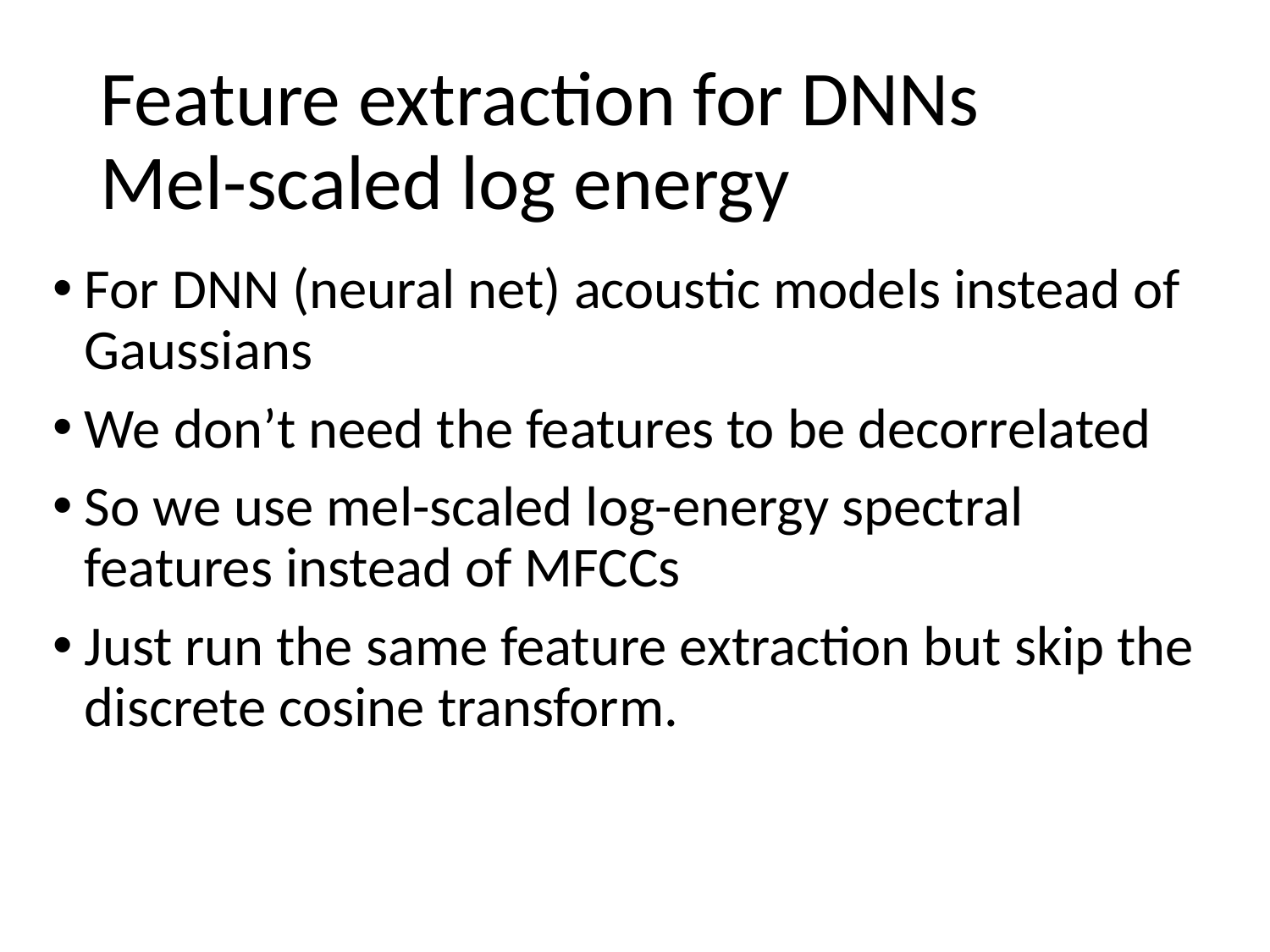

# Feature extraction for DNNs Mel-scaled log energy
For DNN (neural net) acoustic models instead of Gaussians
We don’t need the features to be decorrelated
So we use mel-scaled log-energy spectral features instead of MFCCs
Just run the same feature extraction but skip the discrete cosine transform.